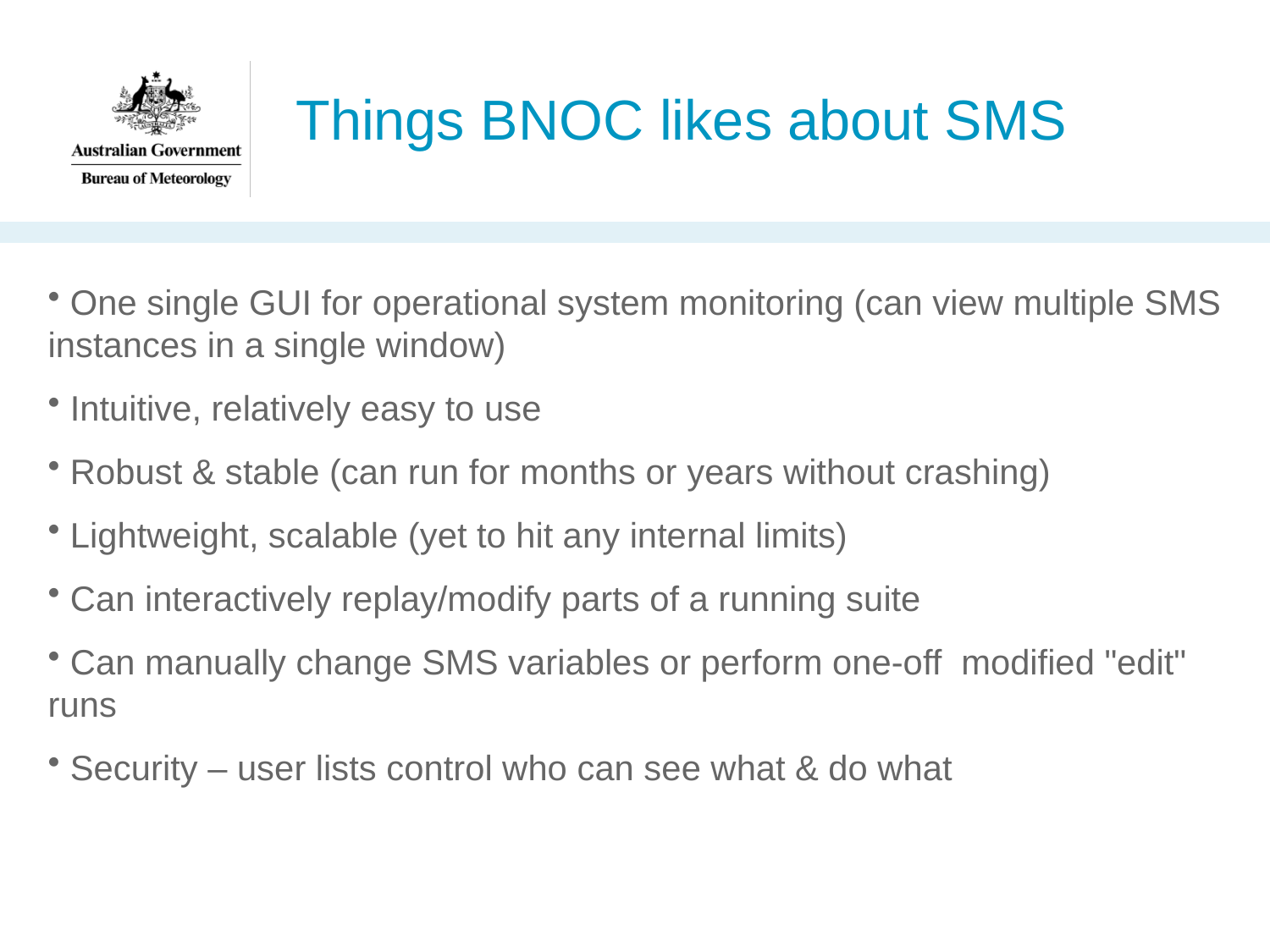

# Things BNOC likes about SMS
 One single GUI for operational system monitoring (can view multiple SMS instances in a single window)
 Intuitive, relatively easy to use
 Robust & stable (can run for months or years without crashing)
 Lightweight, scalable (yet to hit any internal limits)
 Can interactively replay/modify parts of a running suite
 Can manually change SMS variables or perform one-off  modified "edit" runs
 Security – user lists control who can see what & do what